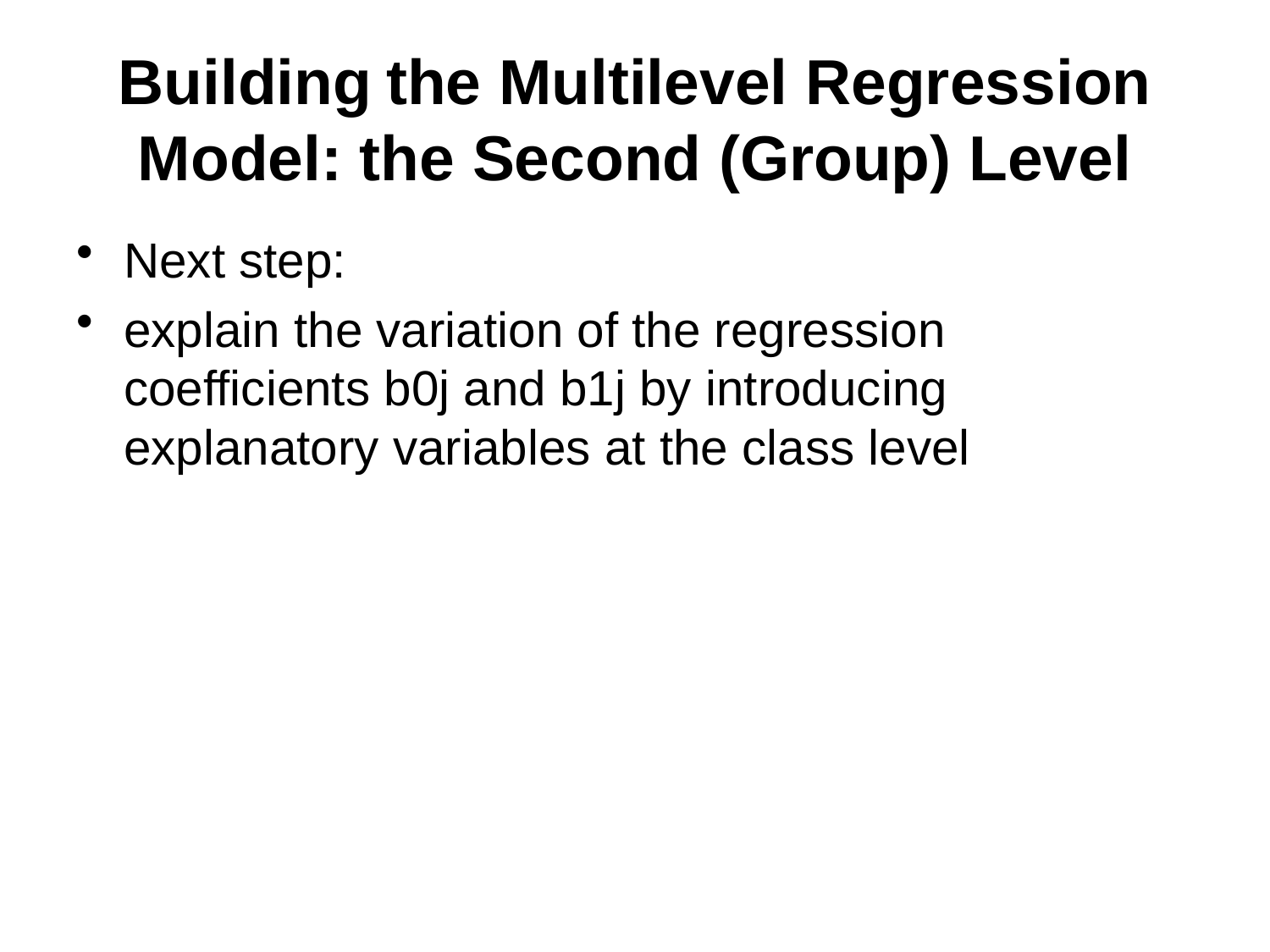

# Building the Multilevel Regression Model: the Second (Group) Level
Next step:
explain the variation of the regression coefficients b0j and b1j by introducing explanatory variables at the class level